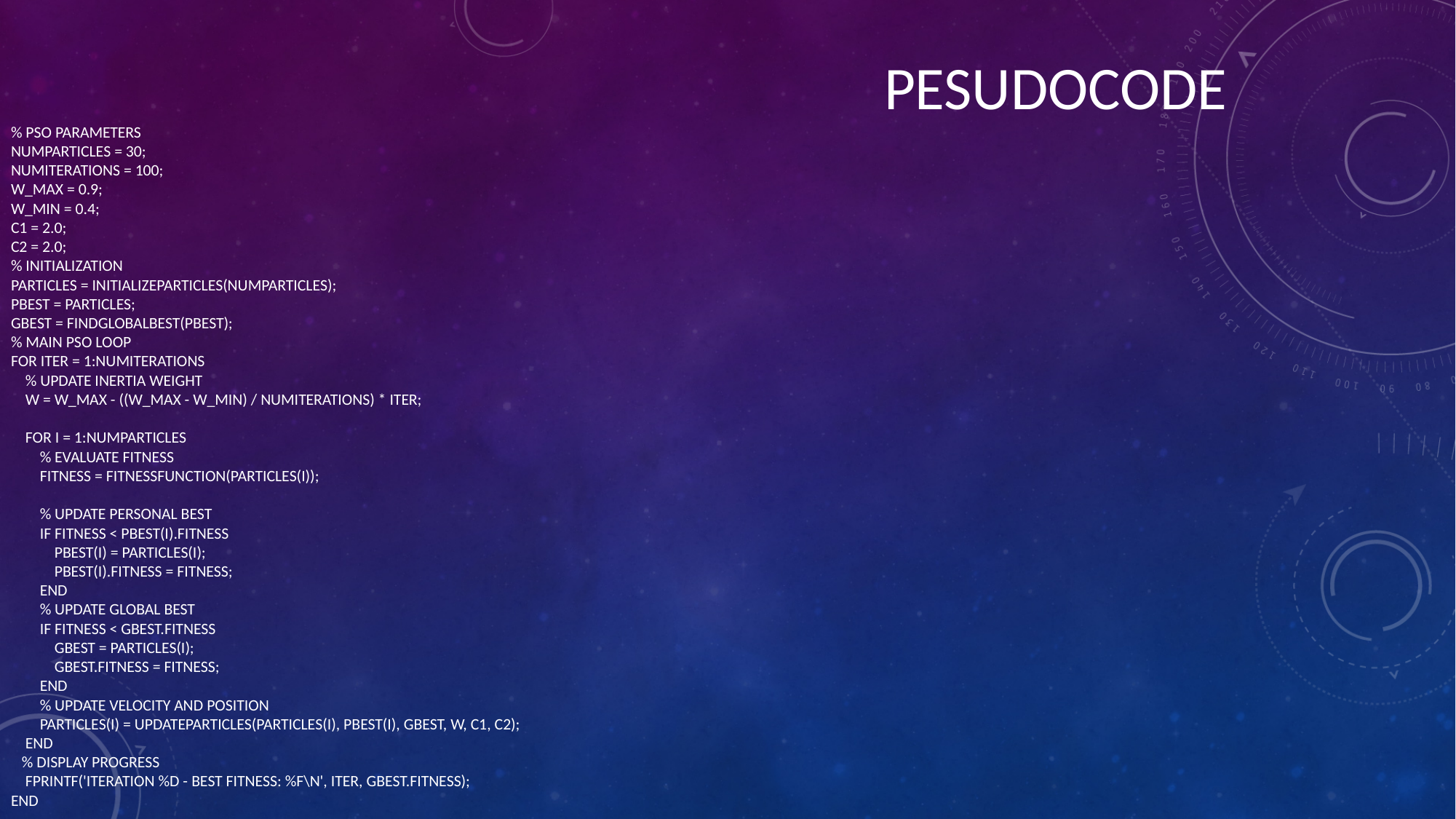

# PESUDOCODE % PSO Parameters numParticles = 30; numIterations = 100; w_max = 0.9; w_min = 0.4; c1 = 2.0; c2 = 2.0; % Initialization particles = initializeParticles(numParticles); pBest = particles; gBest = findGlobalBest(pBest); % Main PSO Loop for iter = 1:numIterations % Update inertia weight w = w_max - ((w_max - w_min) / numIterations) * iter; for i = 1:numParticles % Evaluate fitness fitness = fitnessFunction(particles(i)); % Update personal best if fitness < pBest(i).fitness pBest(i) = particles(i); pBest(i).fitness = fitness; end % Update global best if fitness < gBest.fitness gBest = particles(i); gBest.fitness = fitness; end % Update velocity and position particles(i) = updateParticles(particles(i), pBest(i), gBest, w, c1, c2); end % Display progress fprintf('Iteration %d - Best Fitness: %f\n', iter, gBest.fitness); end